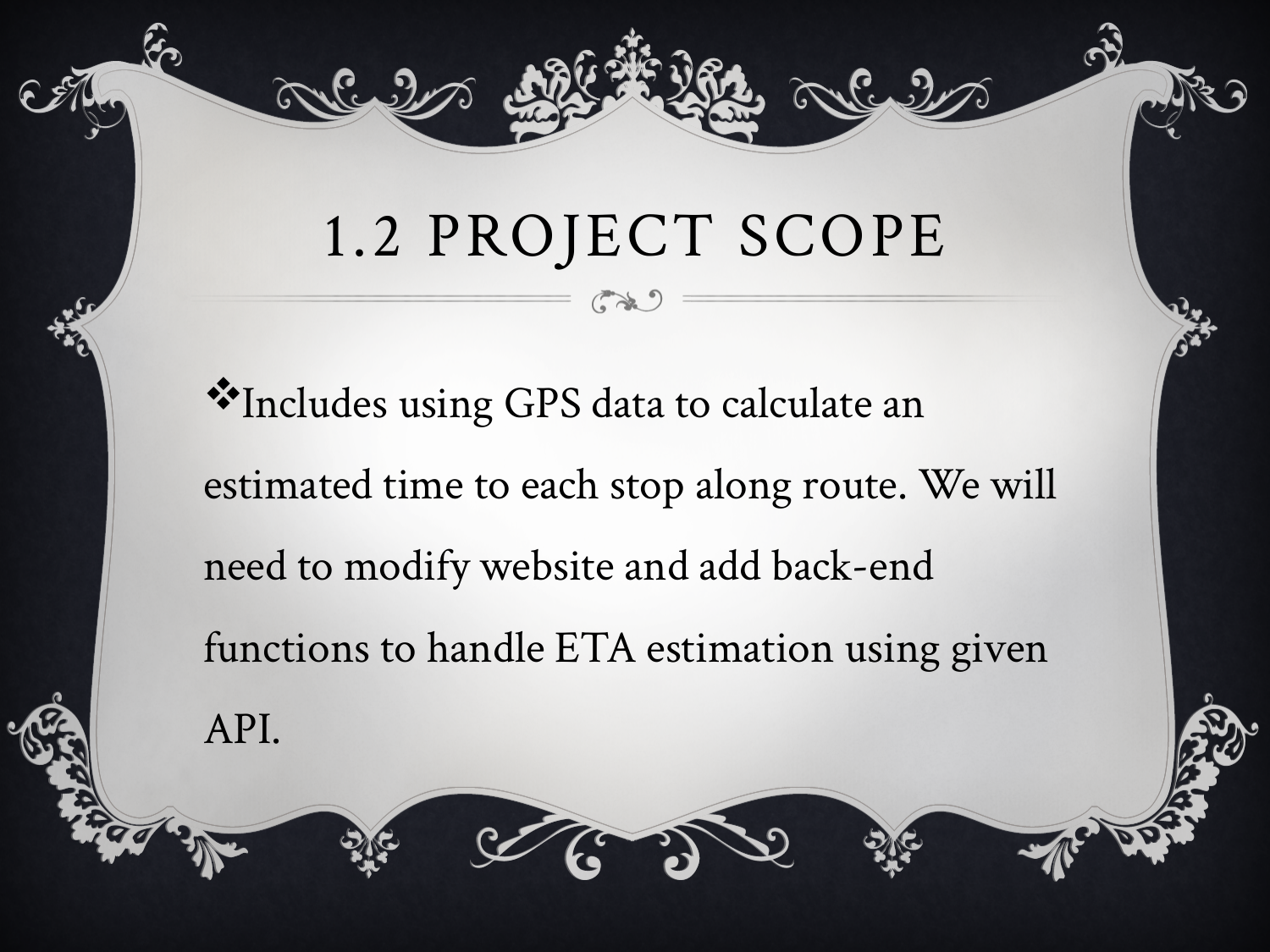

# 1.2 Project scope
Includes using GPS data to calculate an estimated time to each stop along route. We will need to modify website and add back-end functions to handle ETA estimation using given API.